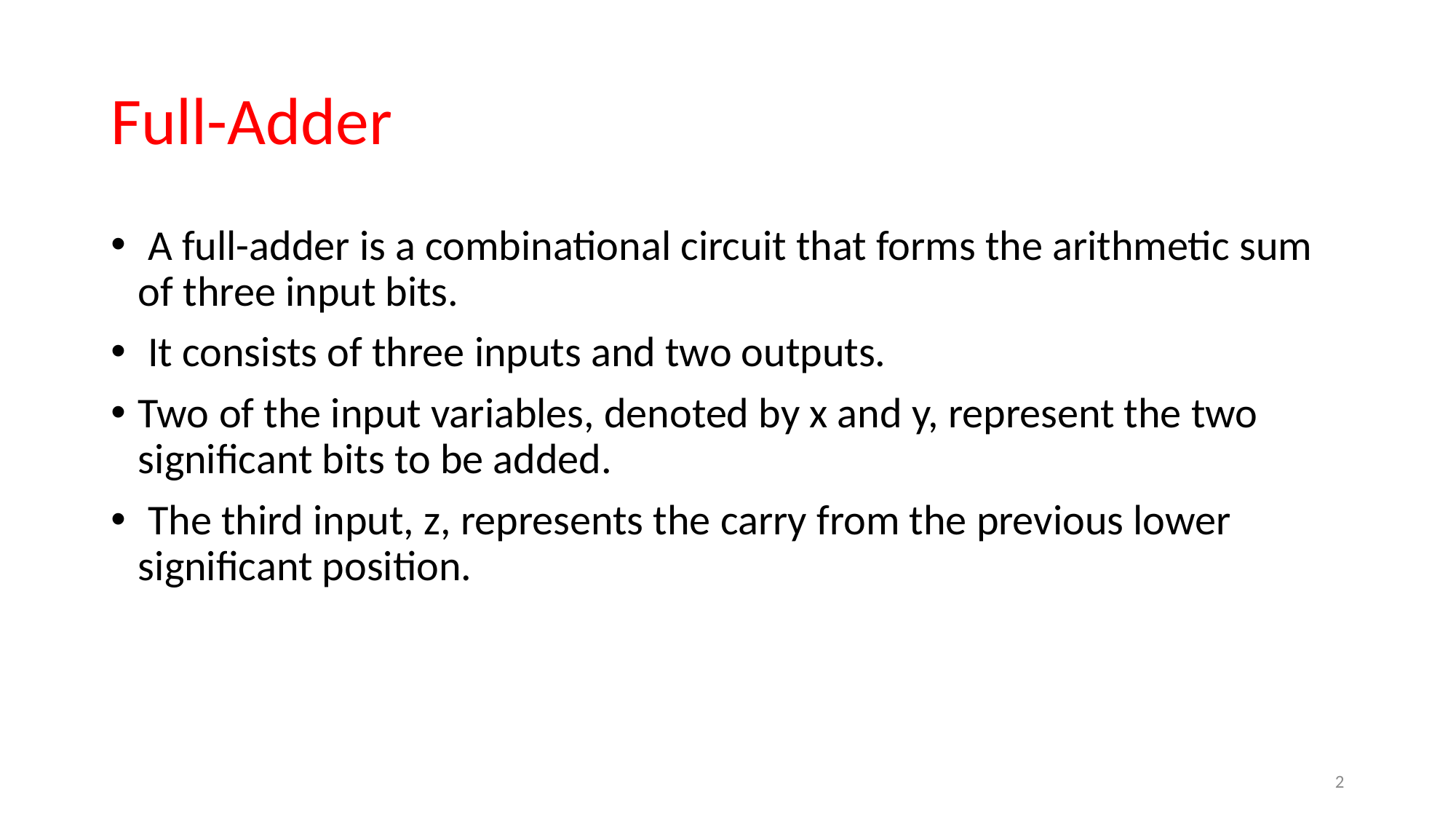

# Full-Adder
 A full-adder is a combinational circuit that forms the arithmetic sum of three input bits.
 It consists of three inputs and two outputs.
Two of the input variables, denoted by x and y, represent the two significant bits to be added.
 The third input, z, represents the carry from the previous lower significant position.
2